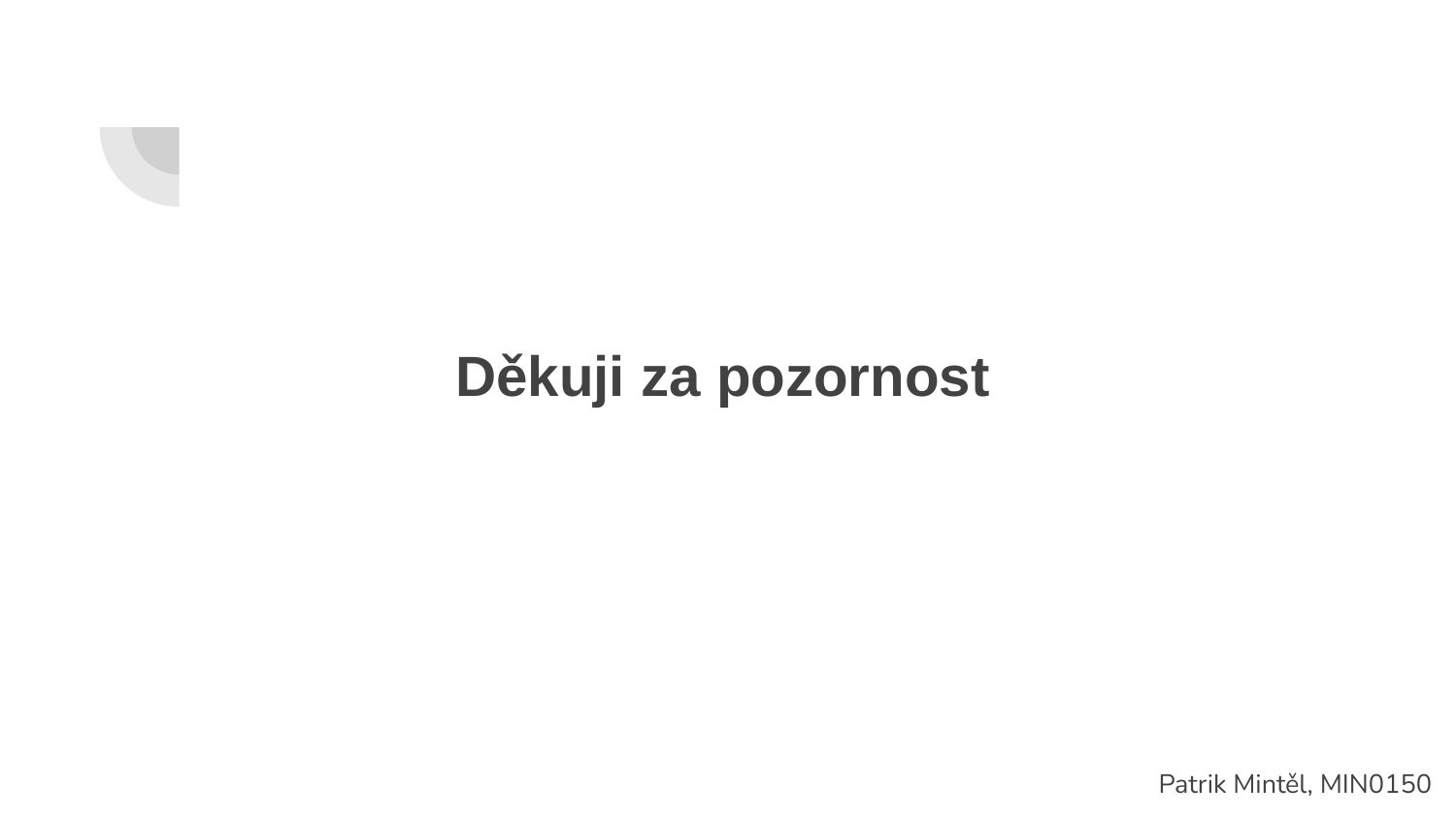

# Děkuji za pozornost
Patrik Mintěl, MIN0150